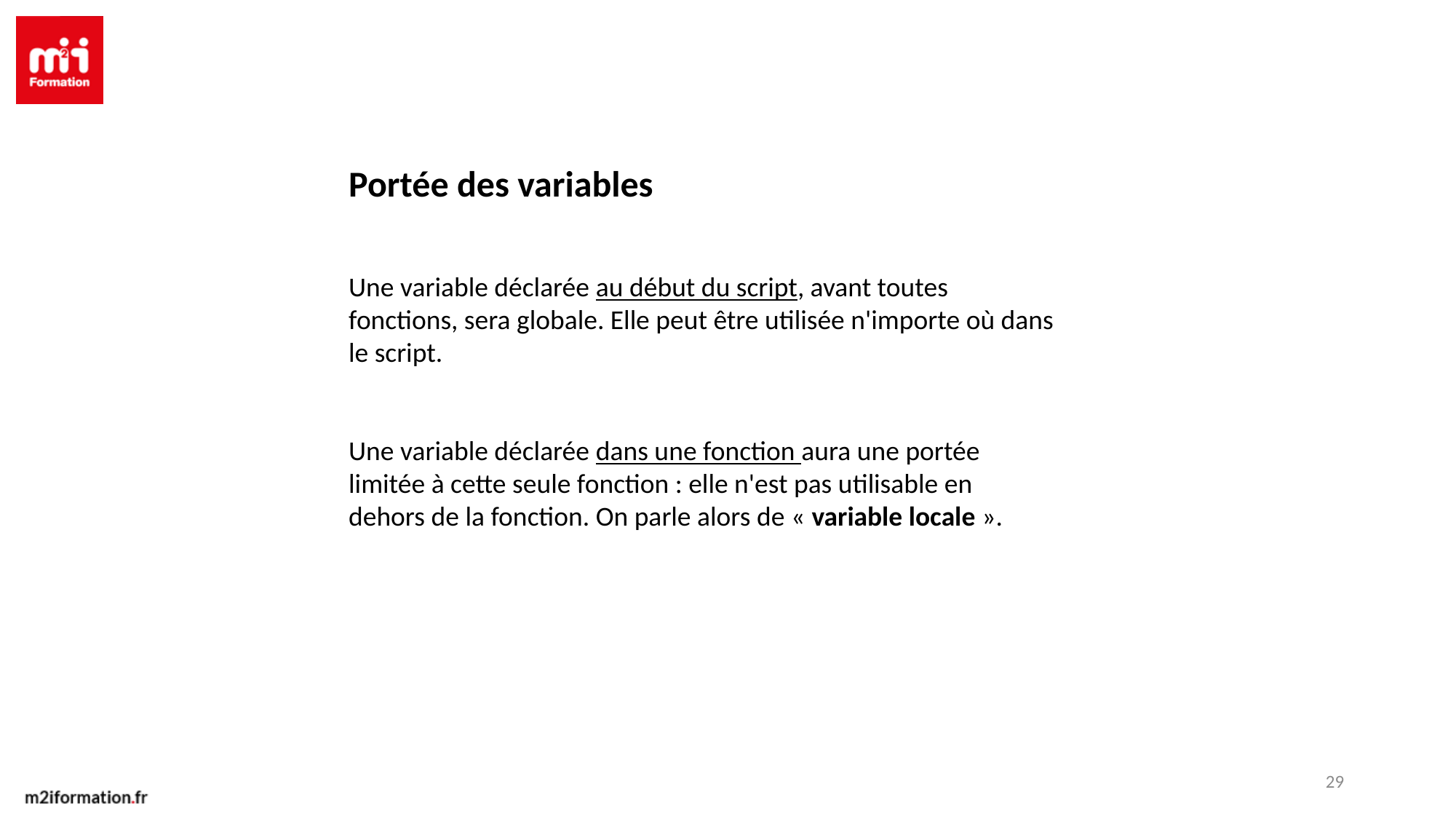

Portée des variables

Une variable déclarée au début du script, avant toutes fonctions, sera globale. Elle peut être utilisée n'importe où dans le script.

Une variable déclarée dans une fonction aura une portée limitée à cette seule fonction : elle n'est pas utilisable en dehors de la fonction. On parle alors de « variable locale ».
29